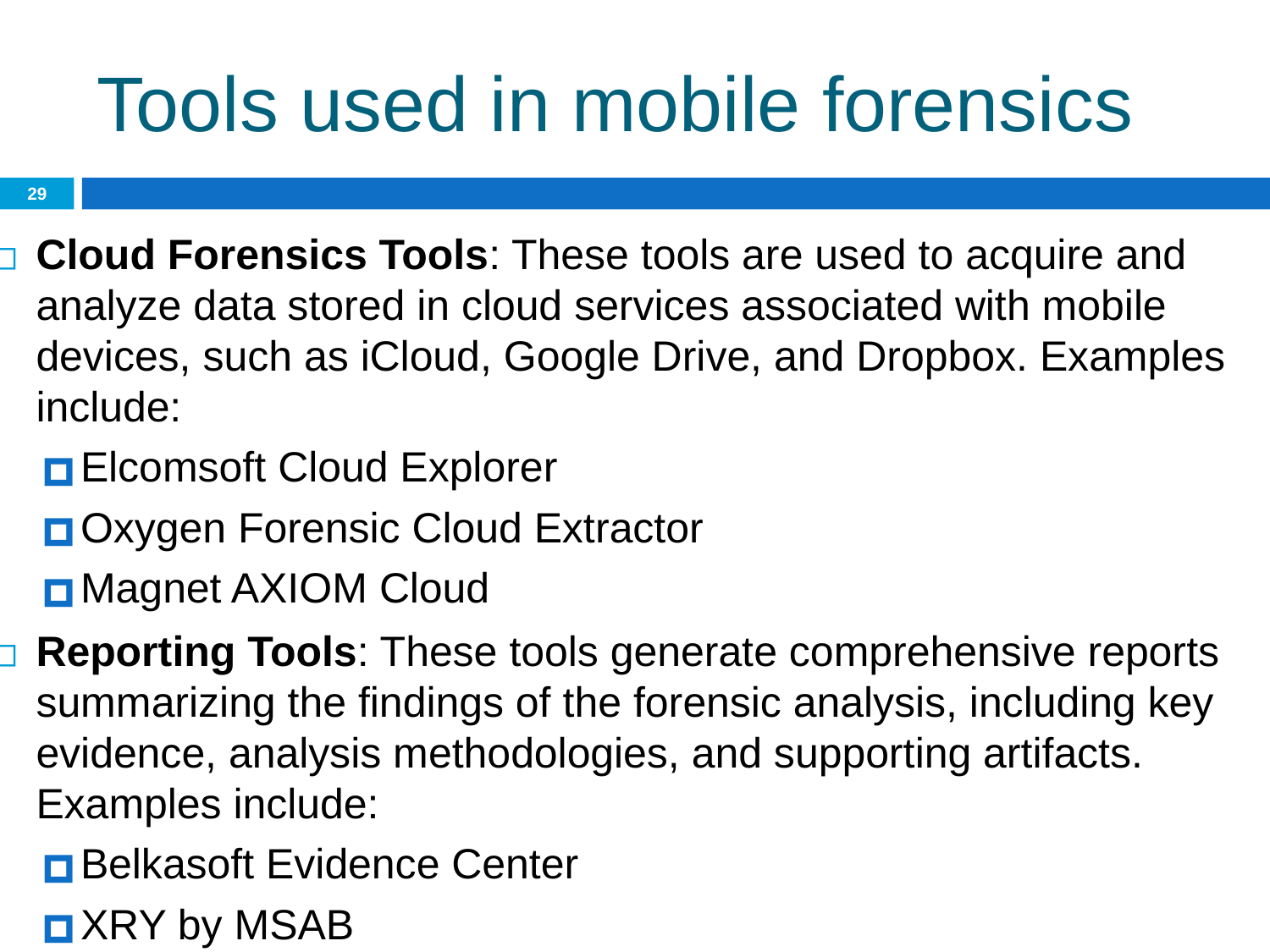

# Tools used in mobile forensics
29
Cloud Forensics Tools: These tools are used to acquire and analyze data stored in cloud services associated with mobile devices, such as iCloud, Google Drive, and Dropbox. Examples include:
Elcomsoft Cloud Explorer
Oxygen Forensic Cloud Extractor
Magnet AXIOM Cloud
Reporting Tools: These tools generate comprehensive reports summarizing the findings of the forensic analysis, including key evidence, analysis methodologies, and supporting artifacts. Examples include:
Belkasoft Evidence Center
XRY by MSAB
Oxygen Forensic Detective